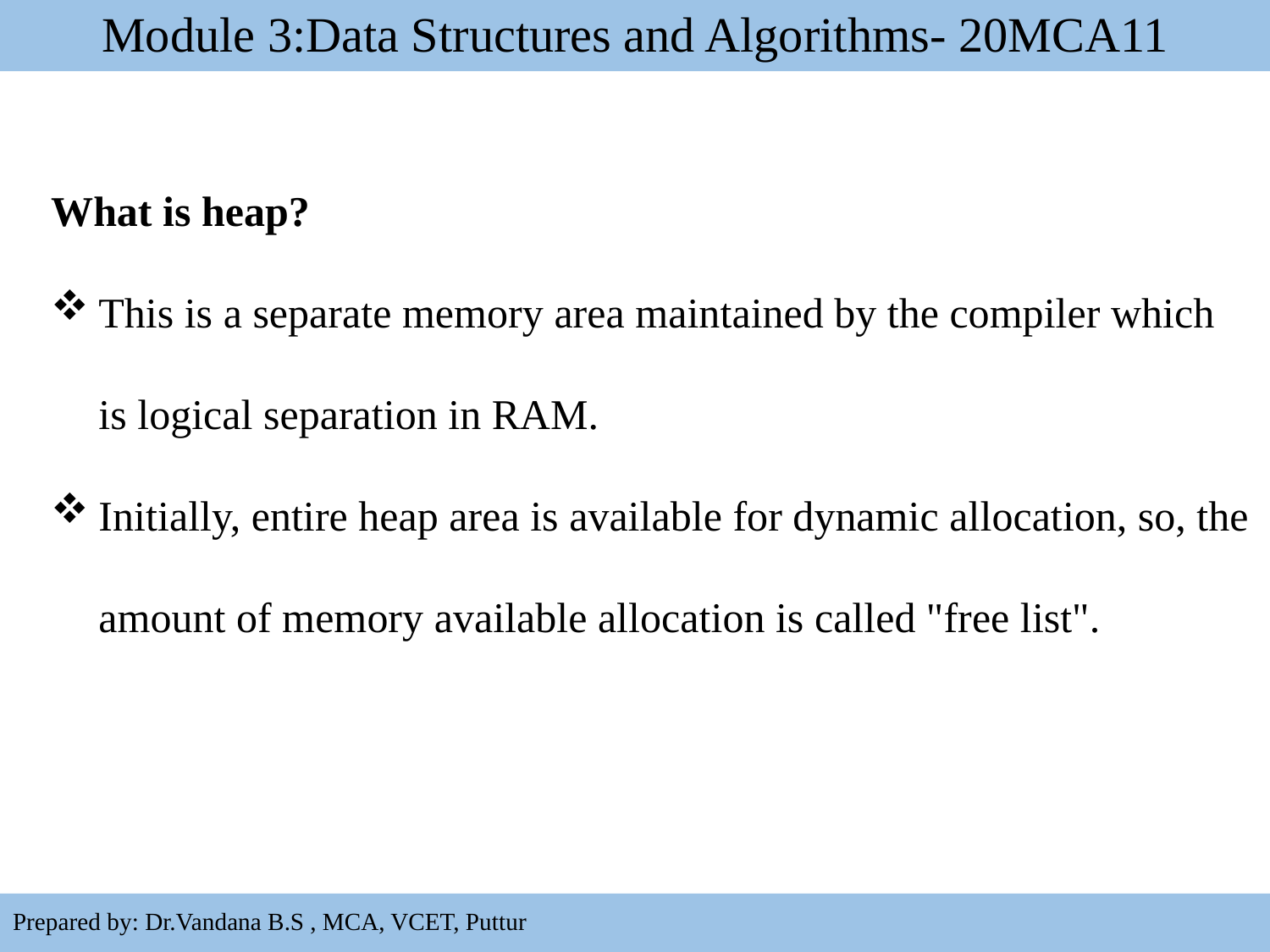

# Module 3:Data Structures and Algorithms- 20MCA11
What is heap?
This is a separate memory area maintained by the compiler which is logical separation in RAM.
Initially, entire heap area is available for dynamic allocation, so, the amount of memory available allocation is called "free list".
5
Prepared by: Dr.Vandana B.S , MCA, VCET, Puttur